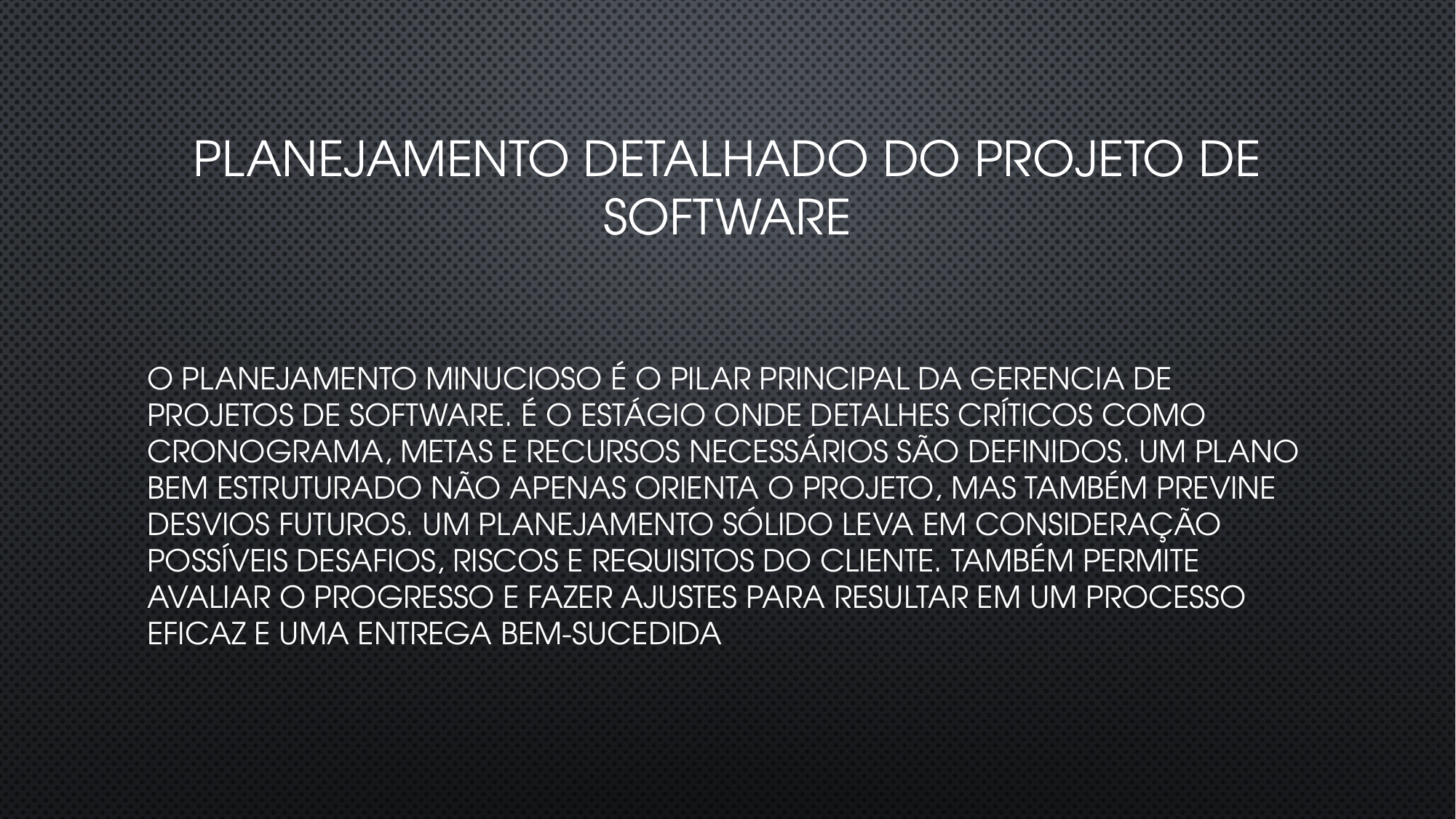

# Planejamento Detalhado do Projeto de Software
O planejamento minucioso é o pilar principal da gerencia de projetos de software. É o estágio onde detalhes críticos como cronograma, metas e recursos necessários são definidos. Um plano bem estruturado não apenas orienta o projeto, mas também previne desvios futuros. Um planejamento sólido leva em consideração possíveis desafios, riscos e requisitos do cliente. Também permite avaliar o progresso e fazer ajustes para resultar em um processo eficaz e uma entrega bem-sucedida